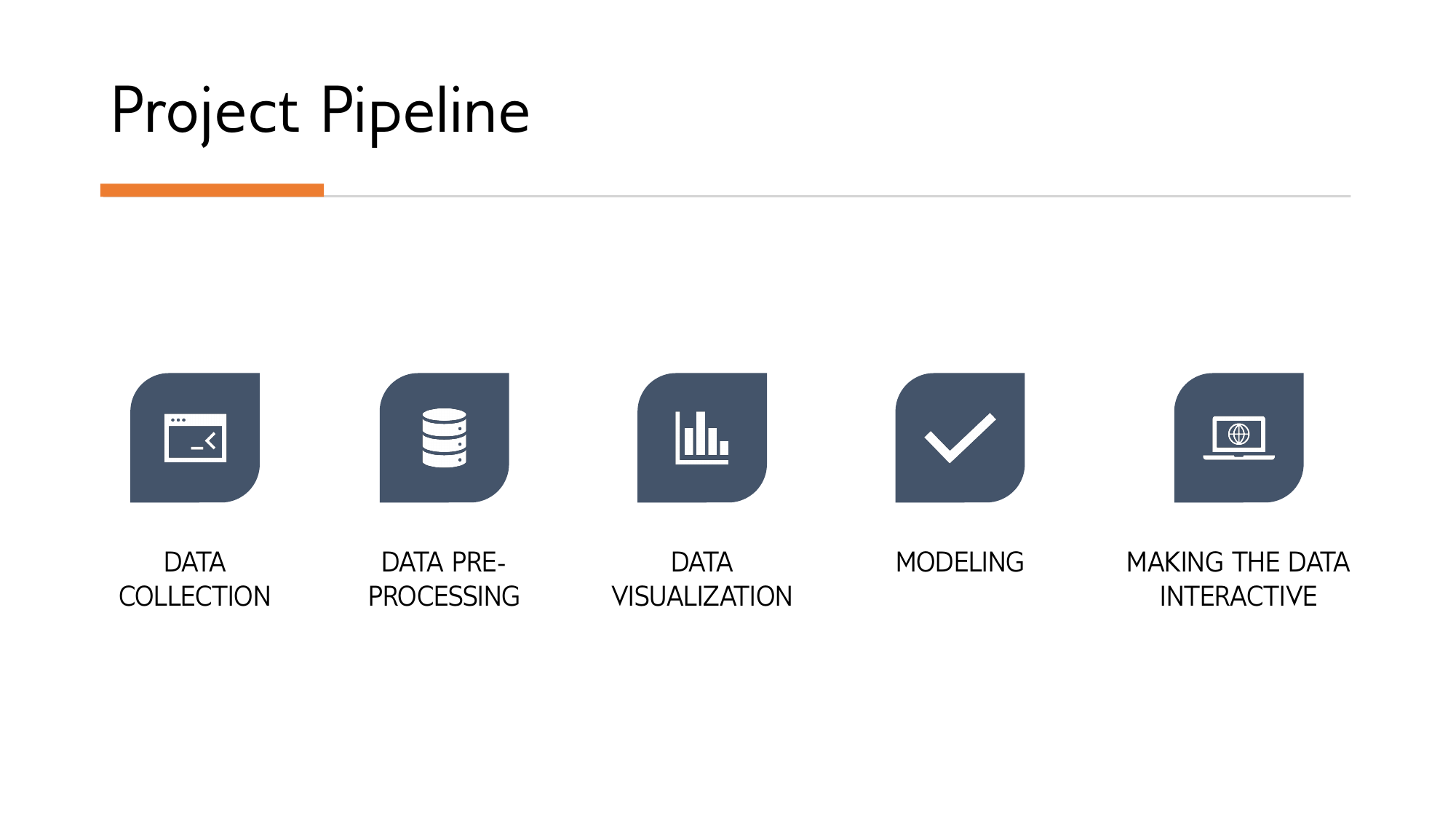

# Project Pipeline

Data collection
Data pre-processing
Data visualization
Modeling
Making the data interactive